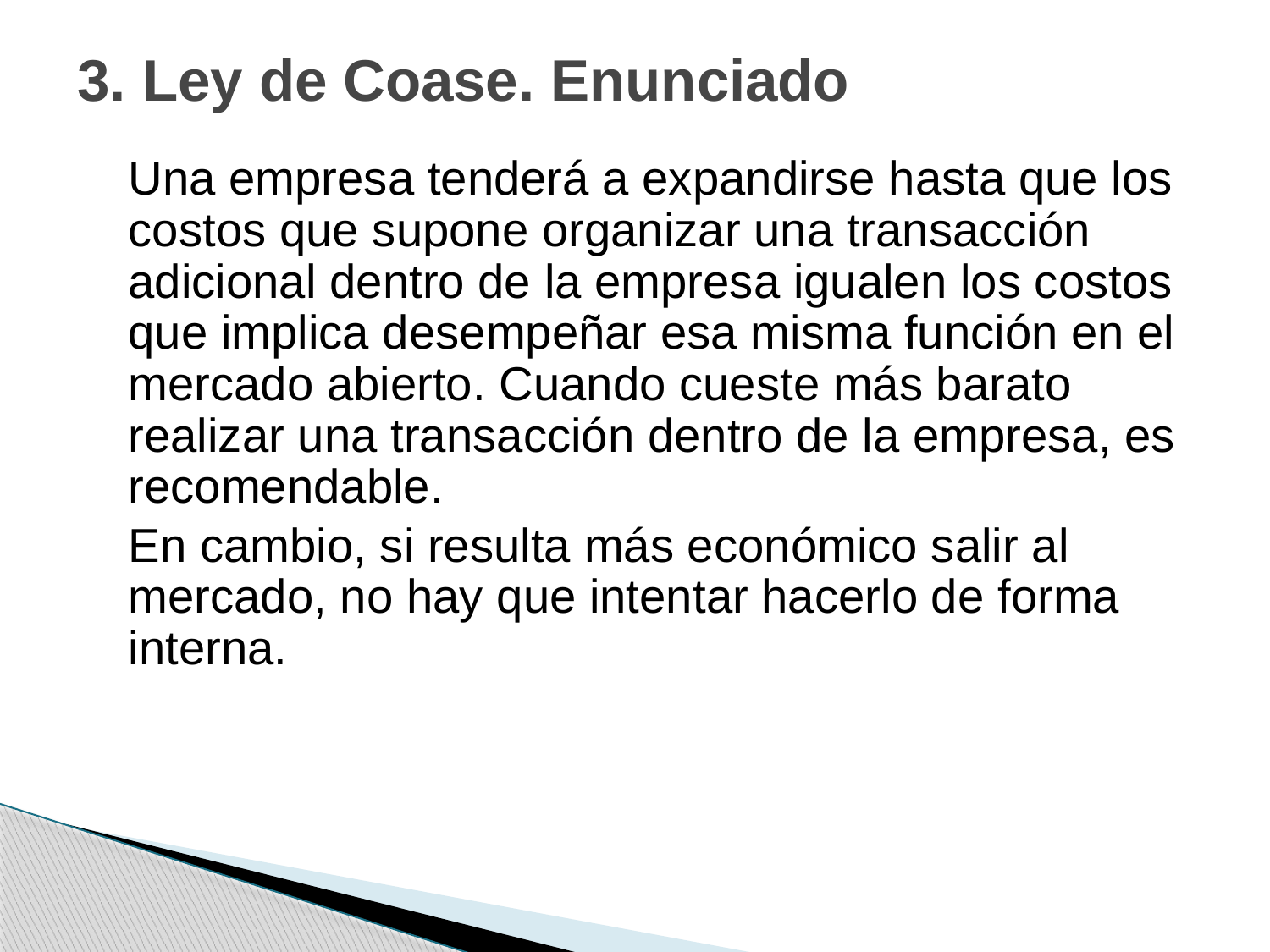

# 3. Ley de Coase. Enunciado
	Una empresa tenderá a expandirse hasta que los costos que supone organizar una transacción adicional dentro de la empresa igualen los costos que implica desempeñar esa misma función en el mercado abierto. Cuando cueste más barato realizar una transacción dentro de la empresa, es recomendable.
	En cambio, si resulta más económico salir al mercado, no hay que intentar hacerlo de forma interna.